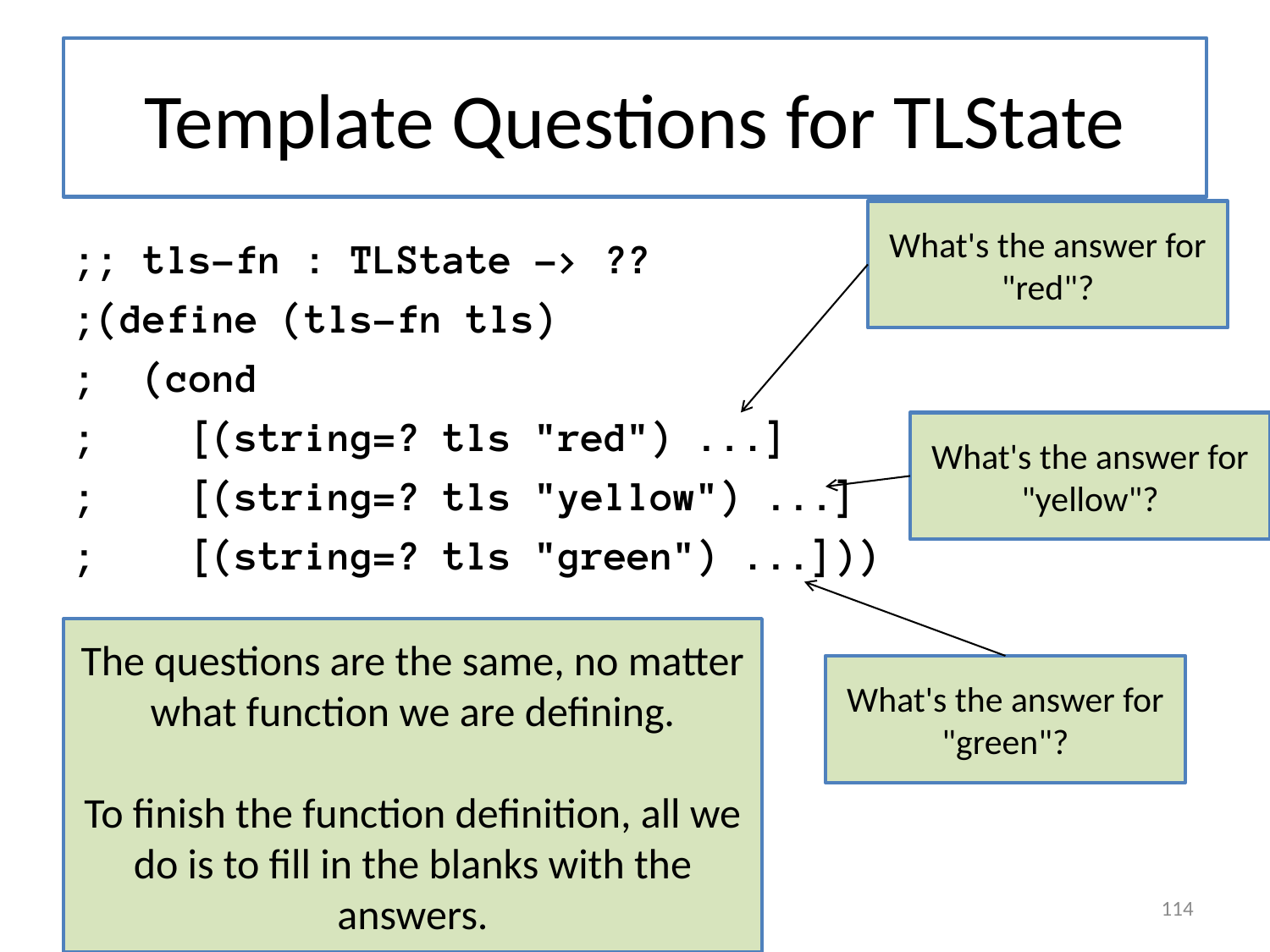

# Template Questions for TLState
What's the answer for "red"?
;; tls-fn : TLState -> ??
;(define (tls-fn tls)
;  (cond
;    [(string=? tls "red") ...]
;    [(string=? tls "yellow") ...]
;    [(string=? tls "green") ...]))

What's the answer for "yellow"?
The questions are the same, no matter what function we are defining.

To finish the function definition, all we do is to fill in the blanks with the answers.
What's the answer for "green"?
114